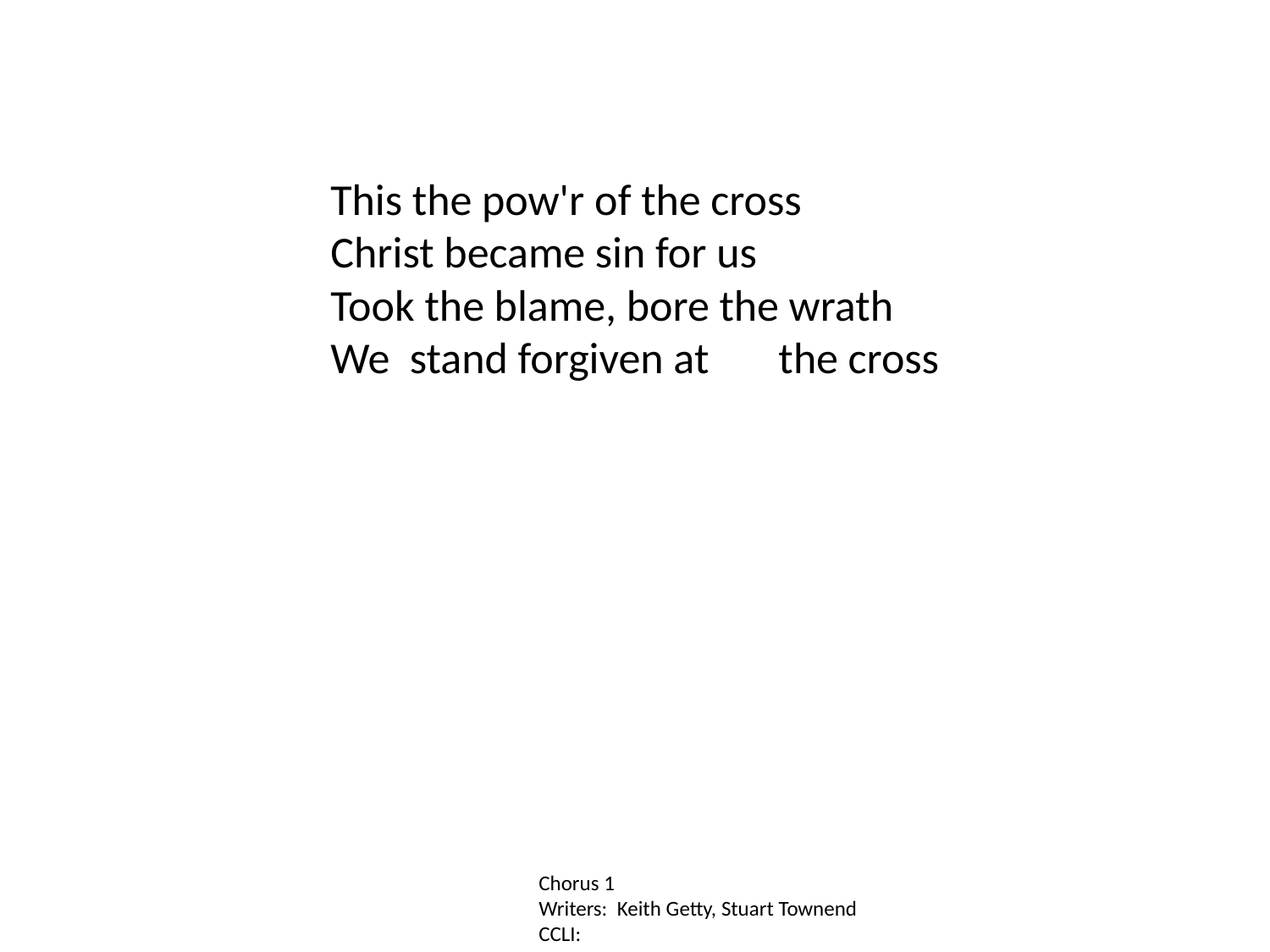

This the pow'r of the cross
Christ became sin for us
Took the blame, bore the wrath
We  stand forgiven at       the cross

Chorus 1
Writers:  Keith Getty, Stuart Townend
CCLI: